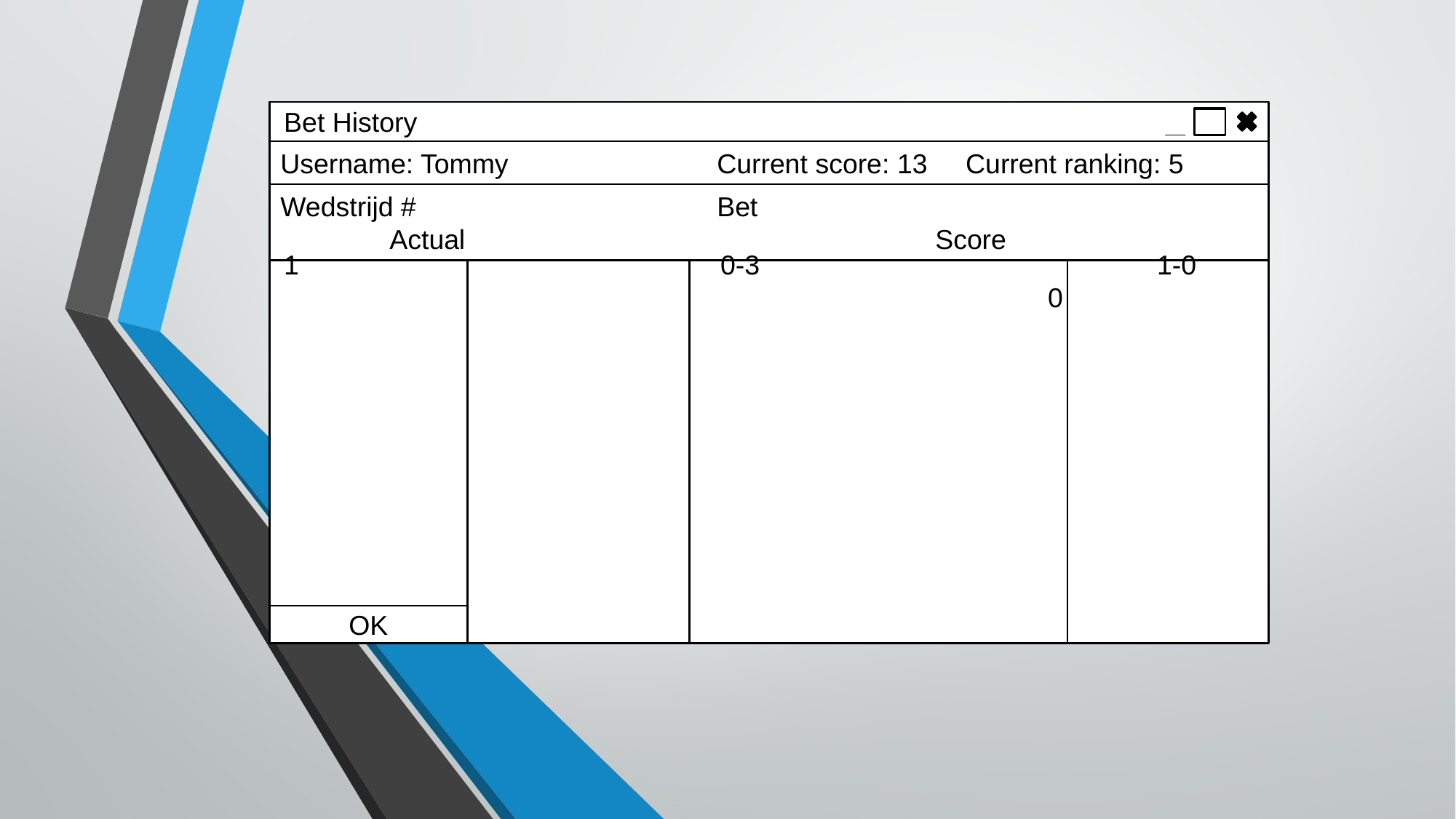

Bet History

Username: Tommy		Current score: 13	    Current ranking: 5                 Radius College
#
Wedstrijd #			Bet					Actual					Score

1				0-3				1-0							0

OK